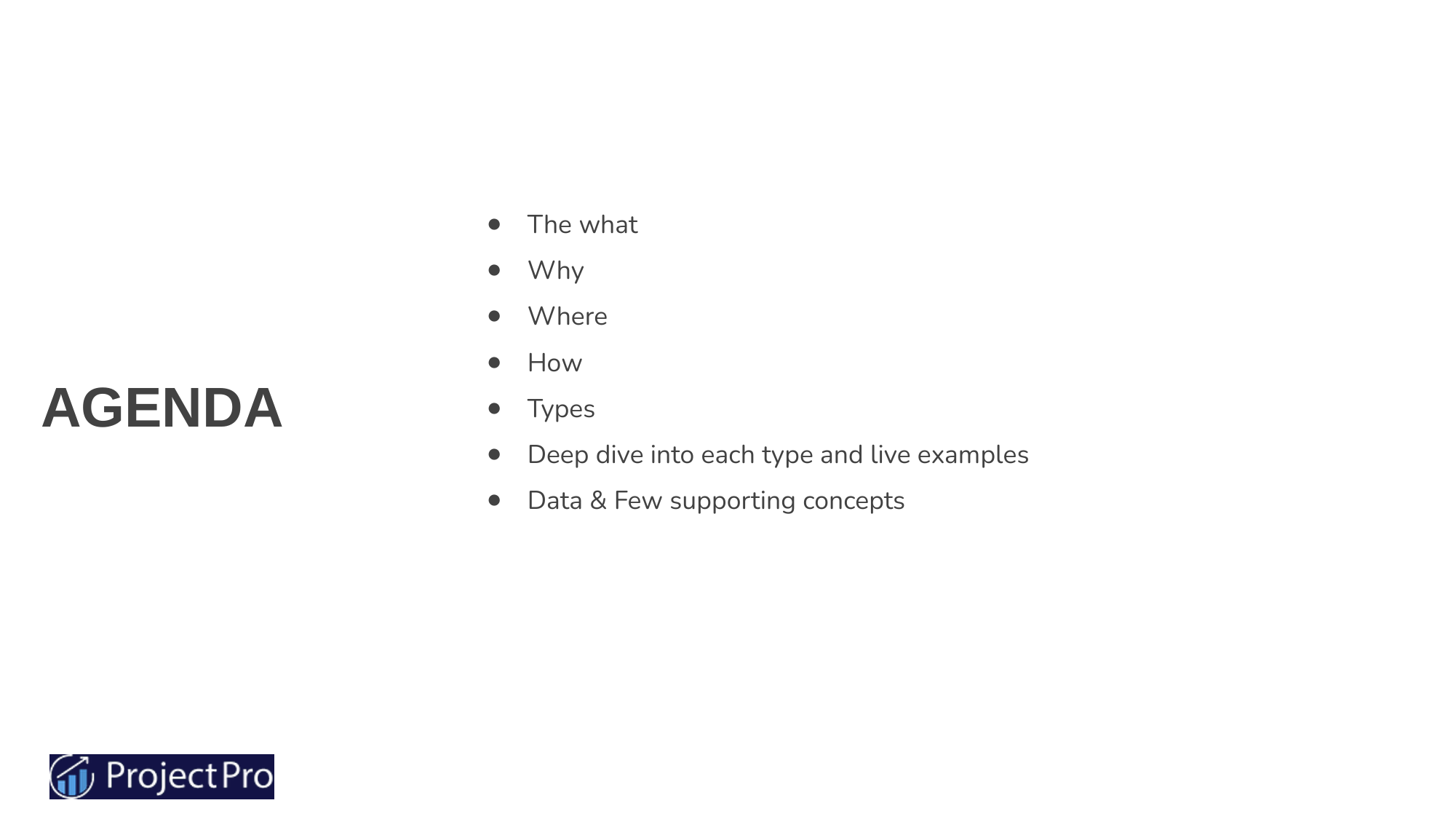

The what
Why
Where
How
Types
Deep dive into each type and live examples
Data & Few supporting concepts

# AGENDA